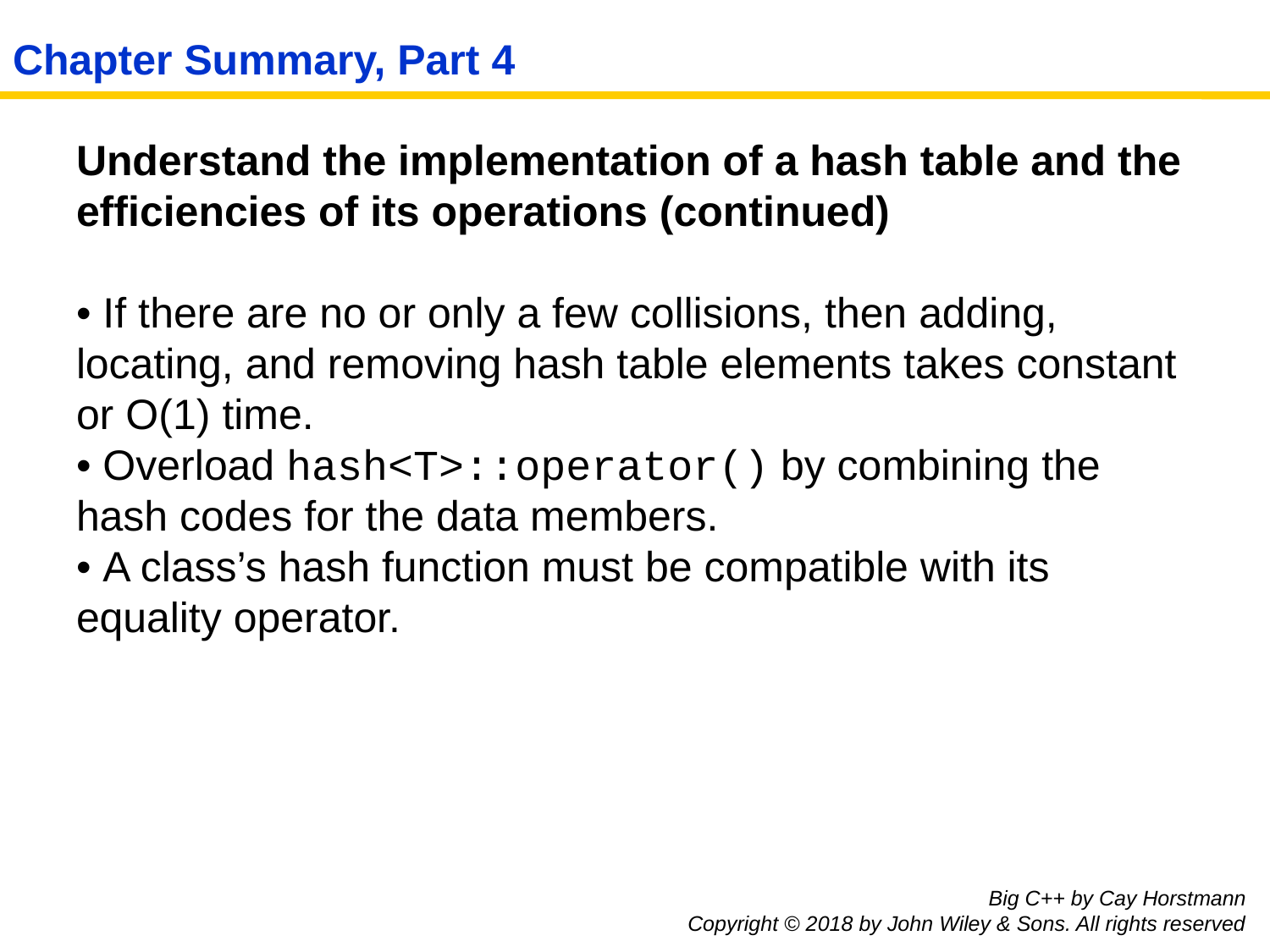

# Chapter Summary, Part 4
Understand the implementation of a hash table and the efficiencies of its operations (continued)

• If there are no or only a few collisions, then adding, locating, and removing hash table elements takes constant or O(1) time.
• Overload hash<T>::operator() by combining the hash codes for the data members.
• A class’s hash function must be compatible with its equality operator.
Big C++ by Cay Horstmann
Copyright © 2018 by John Wiley & Sons. All rights reserved